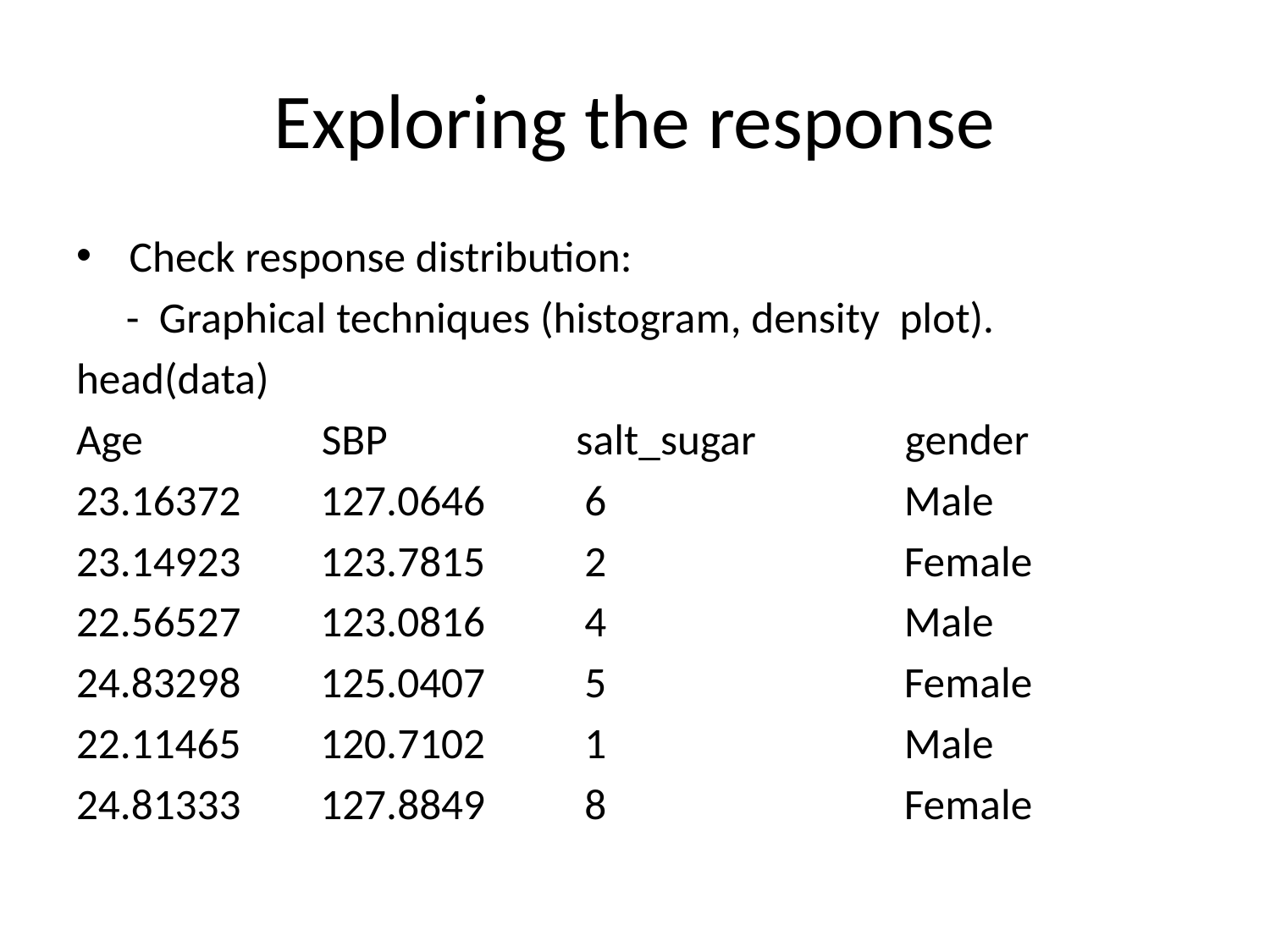

# Exploring the response
 Check response distribution:
     -  Graphical techniques (histogram, density  plot).
head(data)
Age                  SBP                   salt_sugar               gender
23.16372        127.0646          6                              Male
23.14923        123.7815          2                              Female
22.56527        123.0816          4                              Male
24.83298        125.0407          5                              Female
22.11465        120.7102          1                              Male
24.81333        127.8849          8                              Female